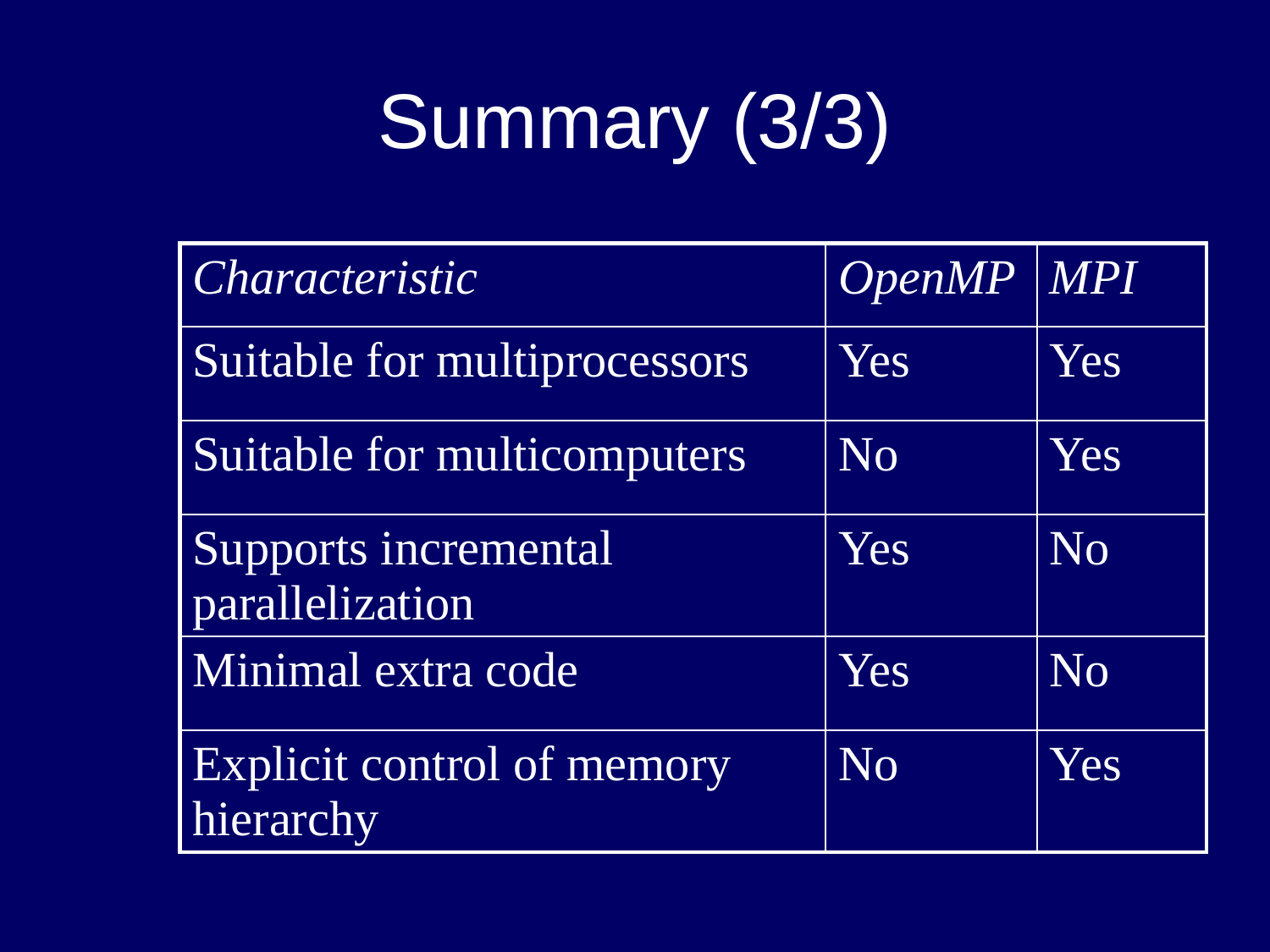

# Summary (3/3)
| Characteristic | OpenMP | MPI |
| --- | --- | --- |
| Suitable for multiprocessors | Yes | Yes |
| Suitable for multicomputers | No | Yes |
| Supports incremental parallelization | Yes | No |
| Minimal extra code | Yes | No |
| Explicit control of memory hierarchy | No | Yes |